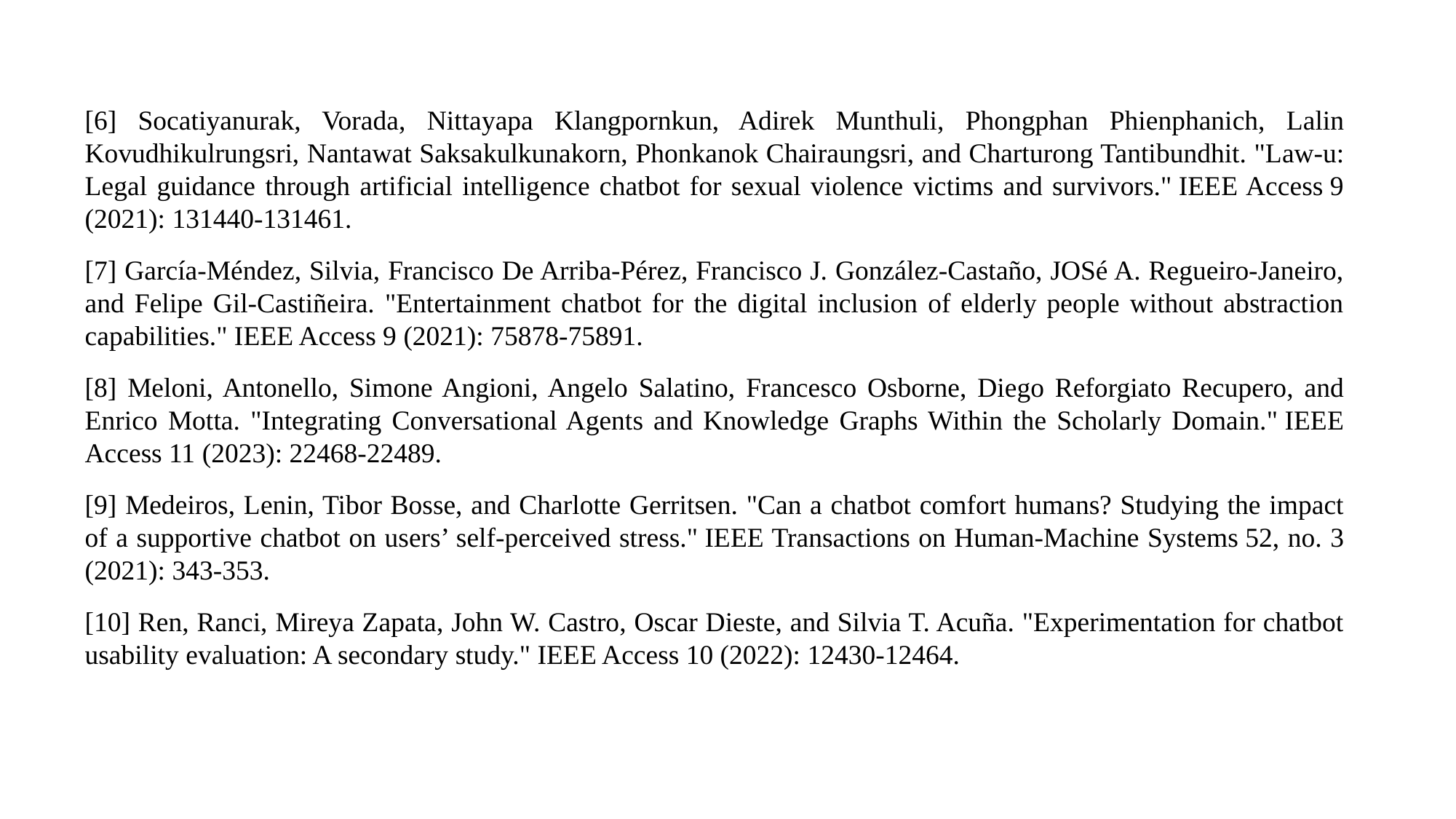

[6] Socatiyanurak, Vorada, Nittayapa Klangpornkun, Adirek Munthuli, Phongphan Phienphanich, Lalin Kovudhikulrungsri, Nantawat Saksakulkunakorn, Phonkanok Chairaungsri, and Charturong Tantibundhit. "Law-u: Legal guidance through artificial intelligence chatbot for sexual violence victims and survivors." IEEE Access 9 (2021): 131440-131461.
[7] García-Méndez, Silvia, Francisco De Arriba-Pérez, Francisco J. González-Castaño, JOSé A. Regueiro-Janeiro, and Felipe Gil-Castiñeira. "Entertainment chatbot for the digital inclusion of elderly people without abstraction capabilities." IEEE Access 9 (2021): 75878-75891.
[8] Meloni, Antonello, Simone Angioni, Angelo Salatino, Francesco Osborne, Diego Reforgiato Recupero, and Enrico Motta. "Integrating Conversational Agents and Knowledge Graphs Within the Scholarly Domain." IEEE Access 11 (2023): 22468-22489.
[9] Medeiros, Lenin, Tibor Bosse, and Charlotte Gerritsen. "Can a chatbot comfort humans? Studying the impact of a supportive chatbot on users’ self-perceived stress." IEEE Transactions on Human-Machine Systems 52, no. 3 (2021): 343-353.
[10] Ren, Ranci, Mireya Zapata, John W. Castro, Oscar Dieste, and Silvia T. Acuña. "Experimentation for chatbot usability evaluation: A secondary study." IEEE Access 10 (2022): 12430-12464.